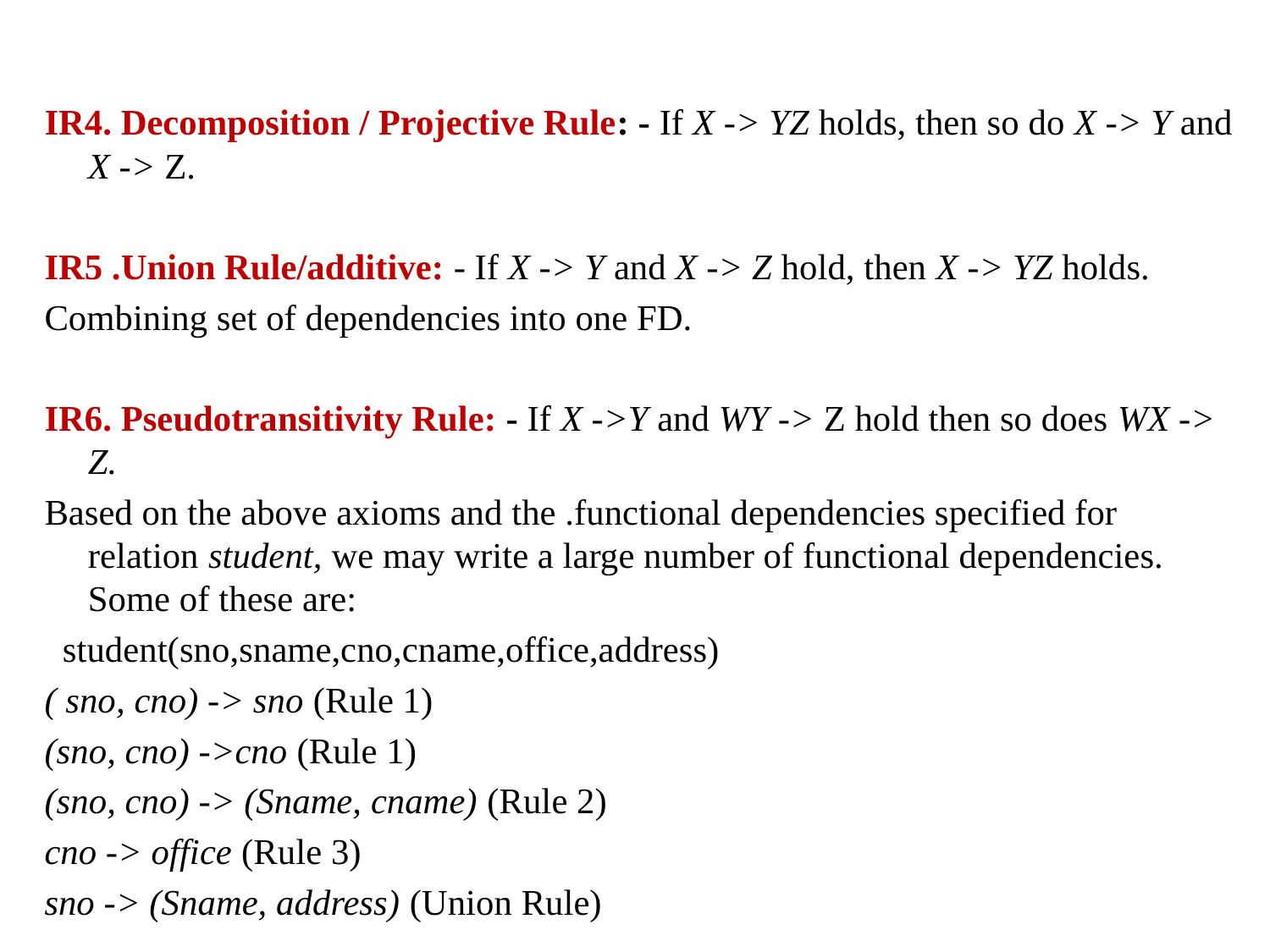

IR4. Decomposition / Projective Rule: - If X -> YZ holds, then so do X -> Y and X -> Z.

IR5 .Union Rule/additive: - If X -> Y and X -> Z hold, then X -> YZ holds.
Combining set of dependencies into one FD.

IR6. Pseudotransitivity Rule: - If X ->Y and WY -> Z hold then so does WX -> Z.
Based on the above axioms and the .functional dependencies specified for relation student, we may write a large number of functional dependencies. Some of these are:
  student(sno,sname,cno,cname,office,address)
( sno, cno) -> sno (Rule 1)
(sno, cno) ->cno (Rule 1)
(sno, cno) -> (Sname, cname) (Rule 2)
cno -> office (Rule 3)
sno -> (Sname, address) (Union Rule)